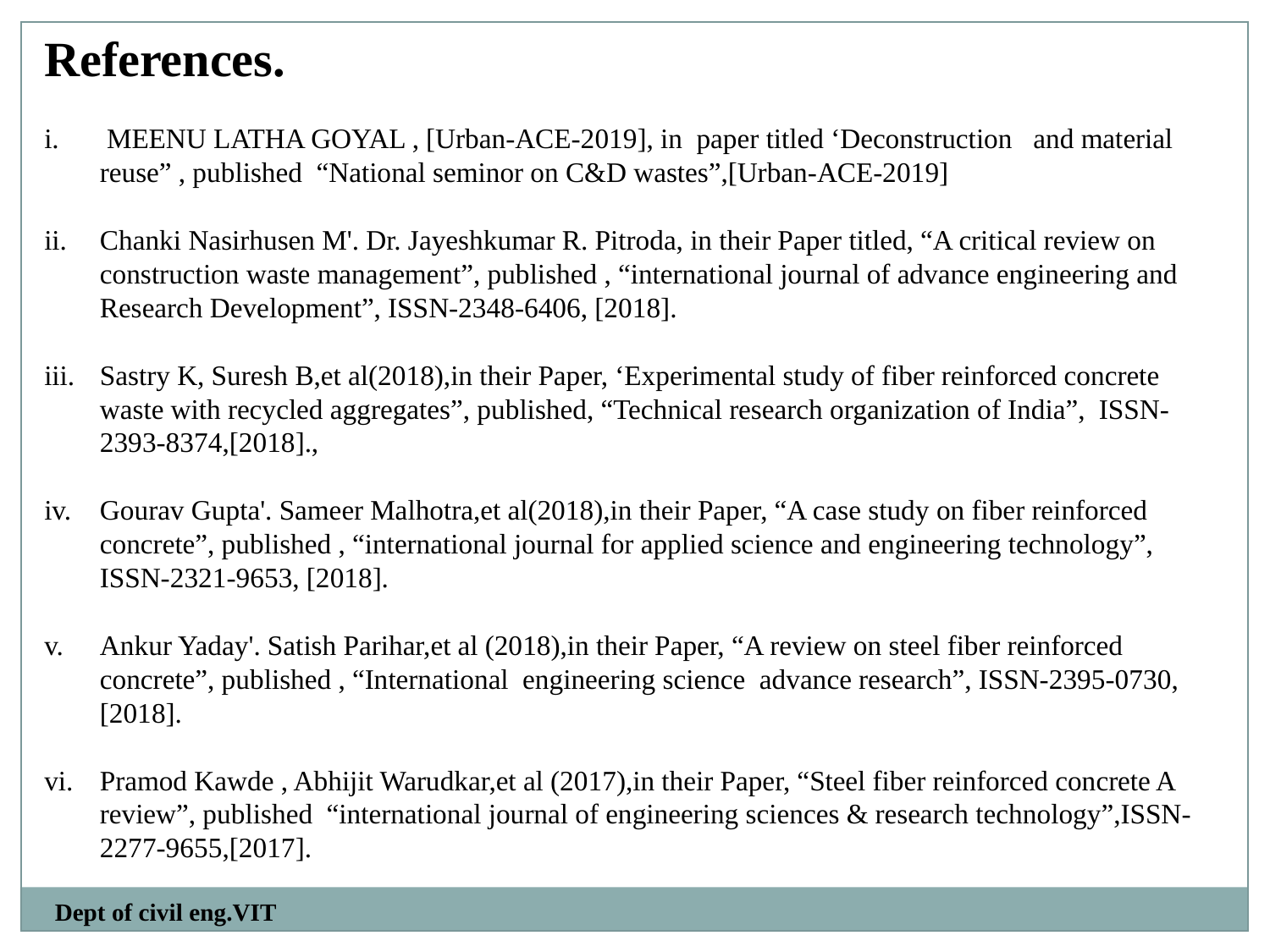

References.

 MEENU LATHA GOYAL , [Urban-ACE-2019], in  paper titled ‘Deconstruction   and material reuse” , published  “National seminor on C&D wastes”,[Urban-ACE-2019]

Chanki Nasirhusen M'. Dr. Jayeshkumar R. Pitroda, in their Paper titled, “A critical review on construction waste management”, published , “international journal of advance engineering and Research Development”, ISSN-2348-6406, [2018].

Sastry K, Suresh B,et al(2018),in their Paper, ‘Experimental study of fiber reinforced concrete waste with recycled aggregates”, published, “Technical research organization of India”,  ISSN-2393-8374,[2018].,

Gourav Gupta'. Sameer Malhotra,et al(2018),in their Paper, “A case study on fiber reinforced concrete”, published , “international journal for applied science and engineering technology”, ISSN-2321-9653, [2018].

Ankur Yaday'. Satish Parihar,et al (2018),in their Paper, “A review on steel fiber reinforced concrete”, published , “International  engineering science  advance research”, ISSN-2395-0730, [2018].

Pramod Kawde , Abhijit Warudkar,et al (2017),in their Paper, “Steel fiber reinforced concrete A review”, published  “international journal of engineering sciences & research technology”,ISSN-2277-9655,[2017].

Dept of civil eng.VIT